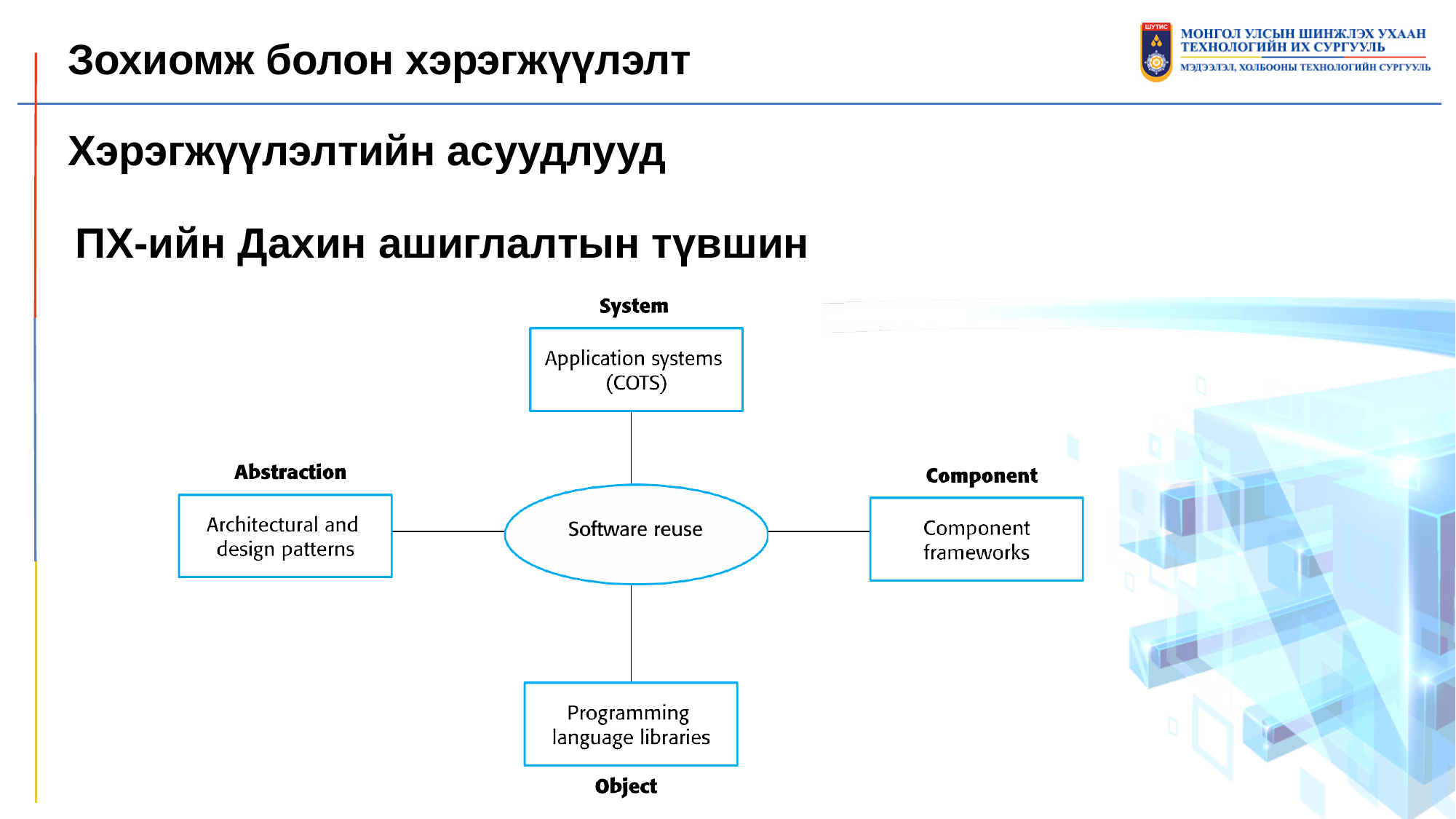

Зохиомж болон хэрэгжүүлэлт
Хэрэгжүүлэлтийн асуудлууд

ПХ-ийн Дахин ашиглалтын түвшин